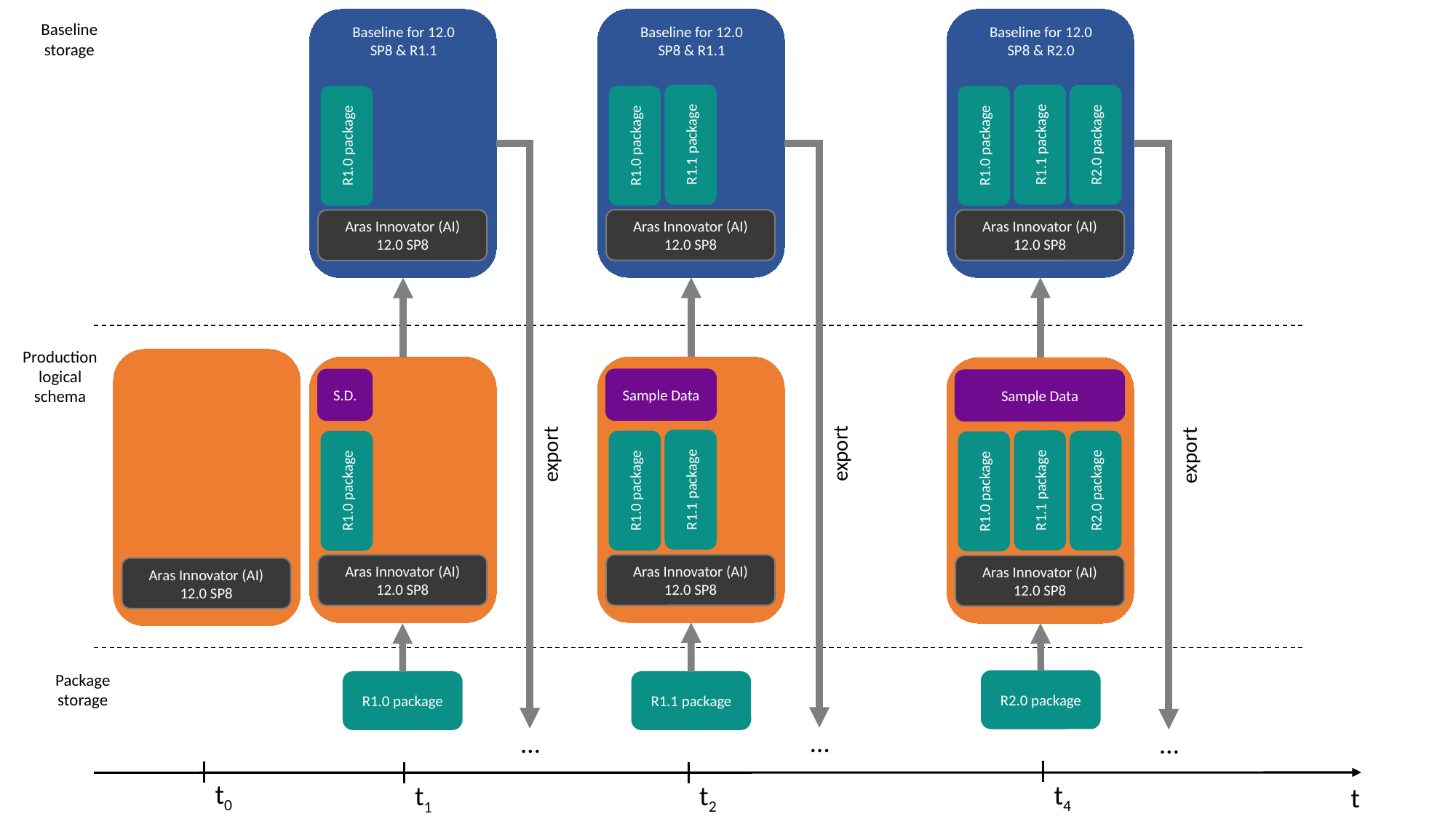

R1.0 package
Aras Innovator (AI) 12.0 SP8
R1.1 package
Baseline for 12.0 SP8 & R1.1

R1.0 package
Aras Innovator (AI) 12.0 SP8
R1.1 package
R2.0 package
Baseline for 12.0 SP8 & R2.0

R1.0 package
Aras Innovator (AI) 12.0 SP8
Baseline for 12.0 SP8 & R1.1
Baseline storage
Production logical schema

Aras Innovator (AI) 12.0 SP8

R1.0 package
Aras Innovator (AI) 12.0 SP8
R1.1 package
Sample Data

R1.0 package
Aras Innovator (AI) 12.0 SP8
S.D.

R1.0 package
Aras Innovator (AI) 12.0 SP8
R1.1 package
R2.0 package
Sample Data
export
export
export
Package storage
R2.0 package
R1.0 package
R1.1 package
…
…
…
t0
t4
t2
t
t1